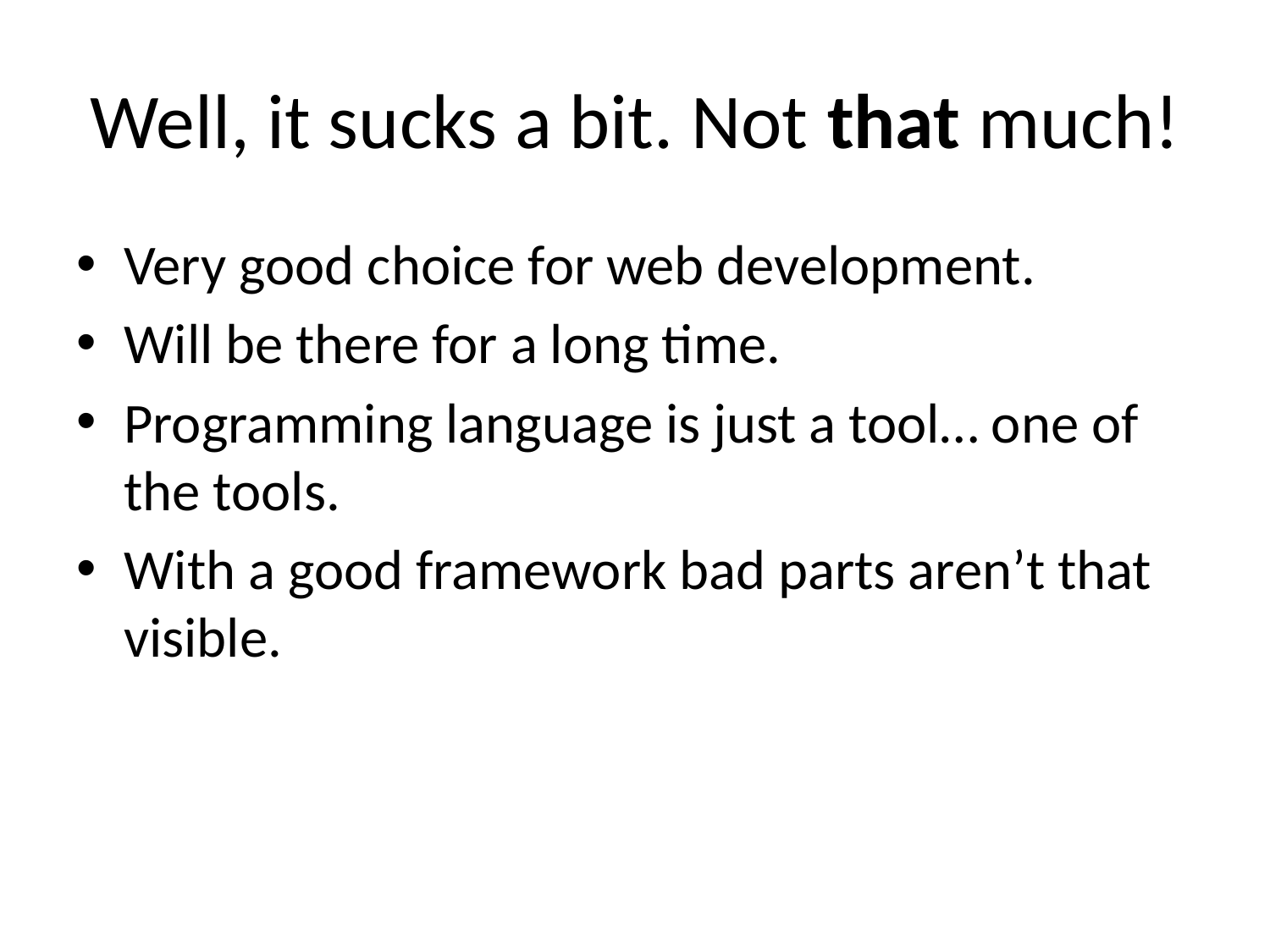

# Well, it sucks a bit. Not that much!
Very good choice for web development.
Will be there for a long time.
Programming language is just a tool… one of the tools.
With a good framework bad parts aren’t that visible.